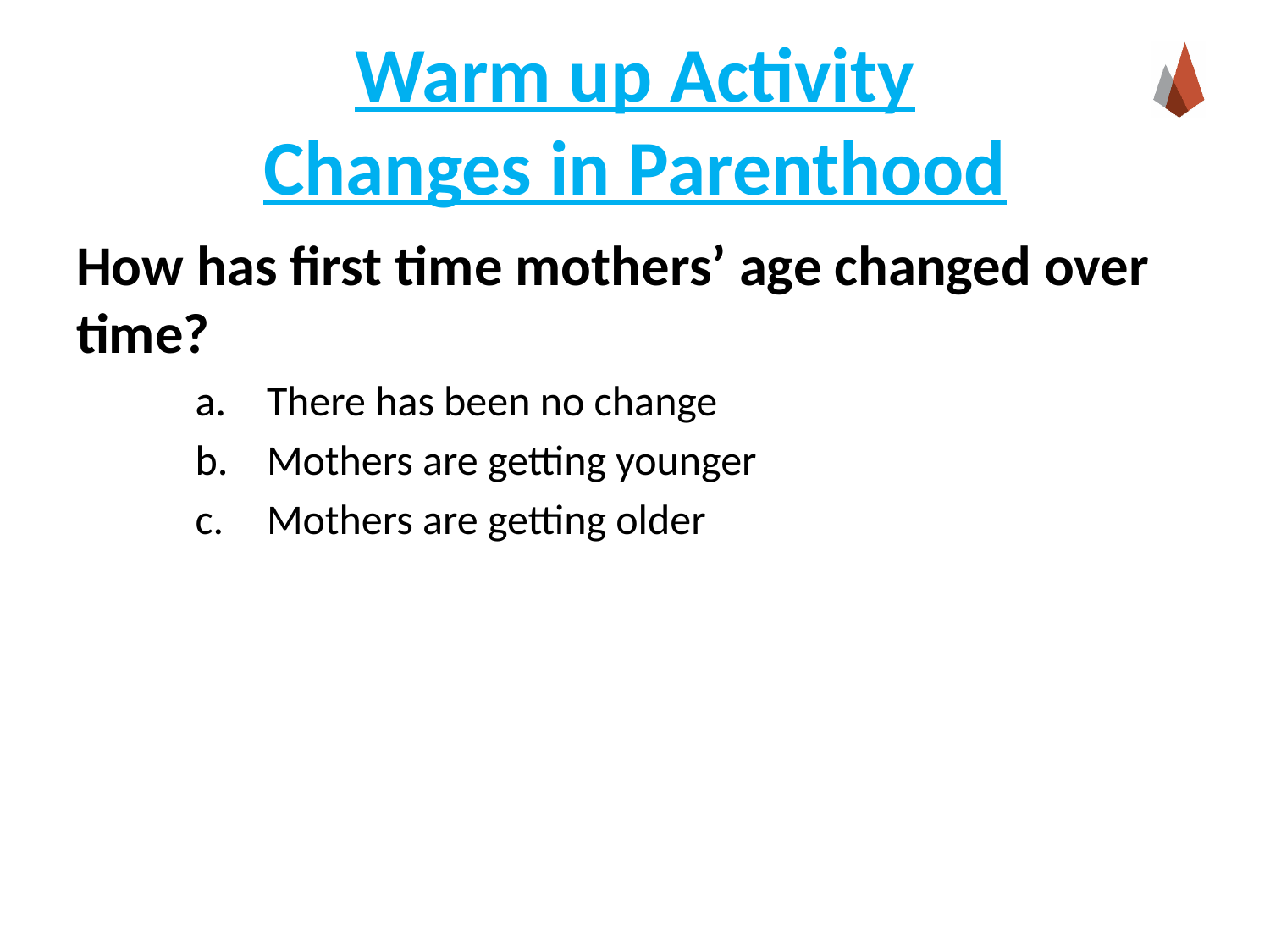

# Warm up Activity Changes in Parenthood
How has first time mothers’ age changed over time?
There has been no change
Mothers are getting younger
Mothers are getting older